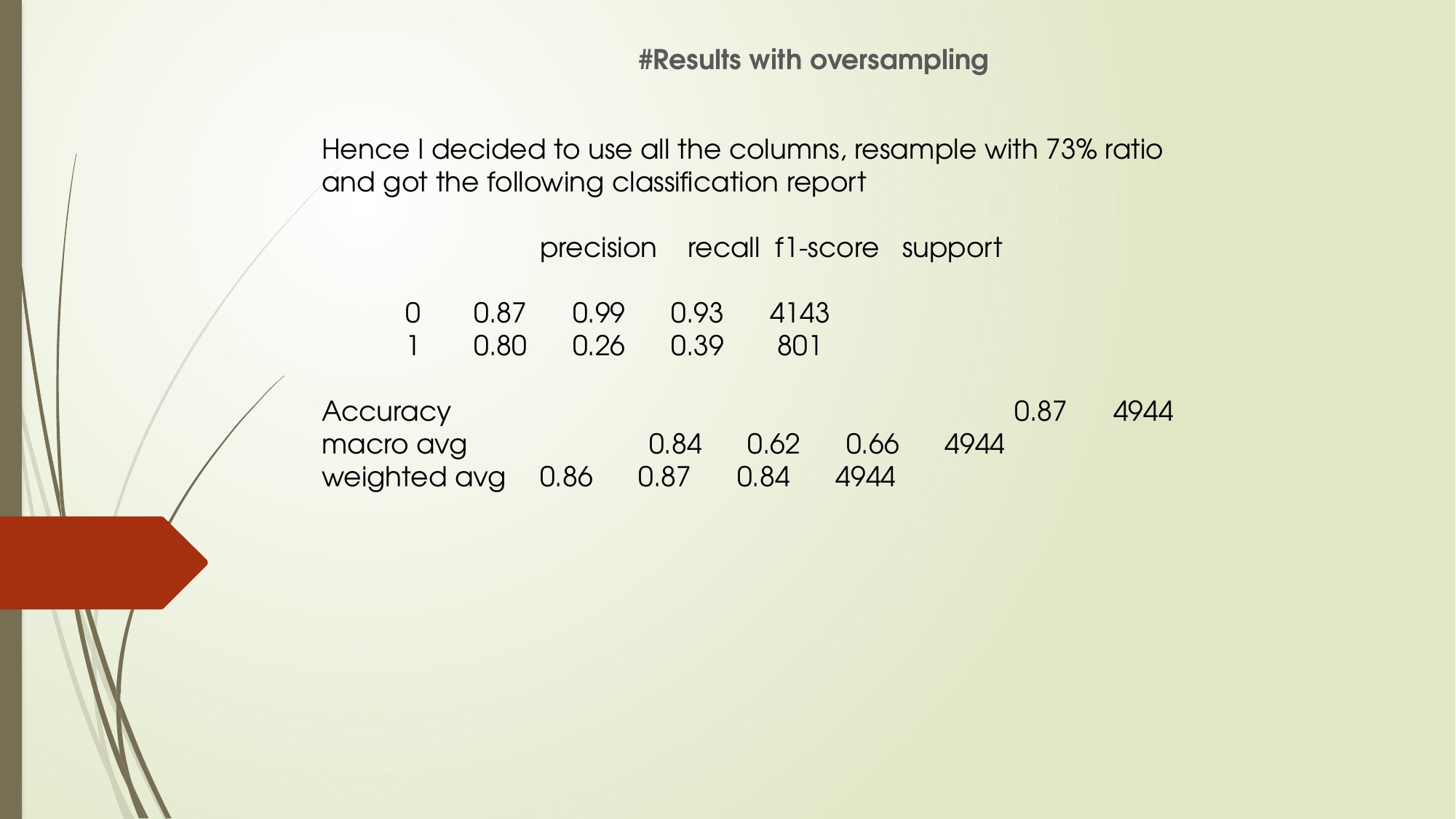

#Results with oversampling
Hence I decided to use all the columns, resample with 73% ratio
and got the following classification report

  		precision    recall  f1-score   support

           0       0.87      0.99      0.93      4143
           1       0.80      0.26      0.39       801

Accuracy					     0.87      4944
macro avg		0.84      0.62      0.66      4944
weighted avg	0.86      0.87      0.84      4944